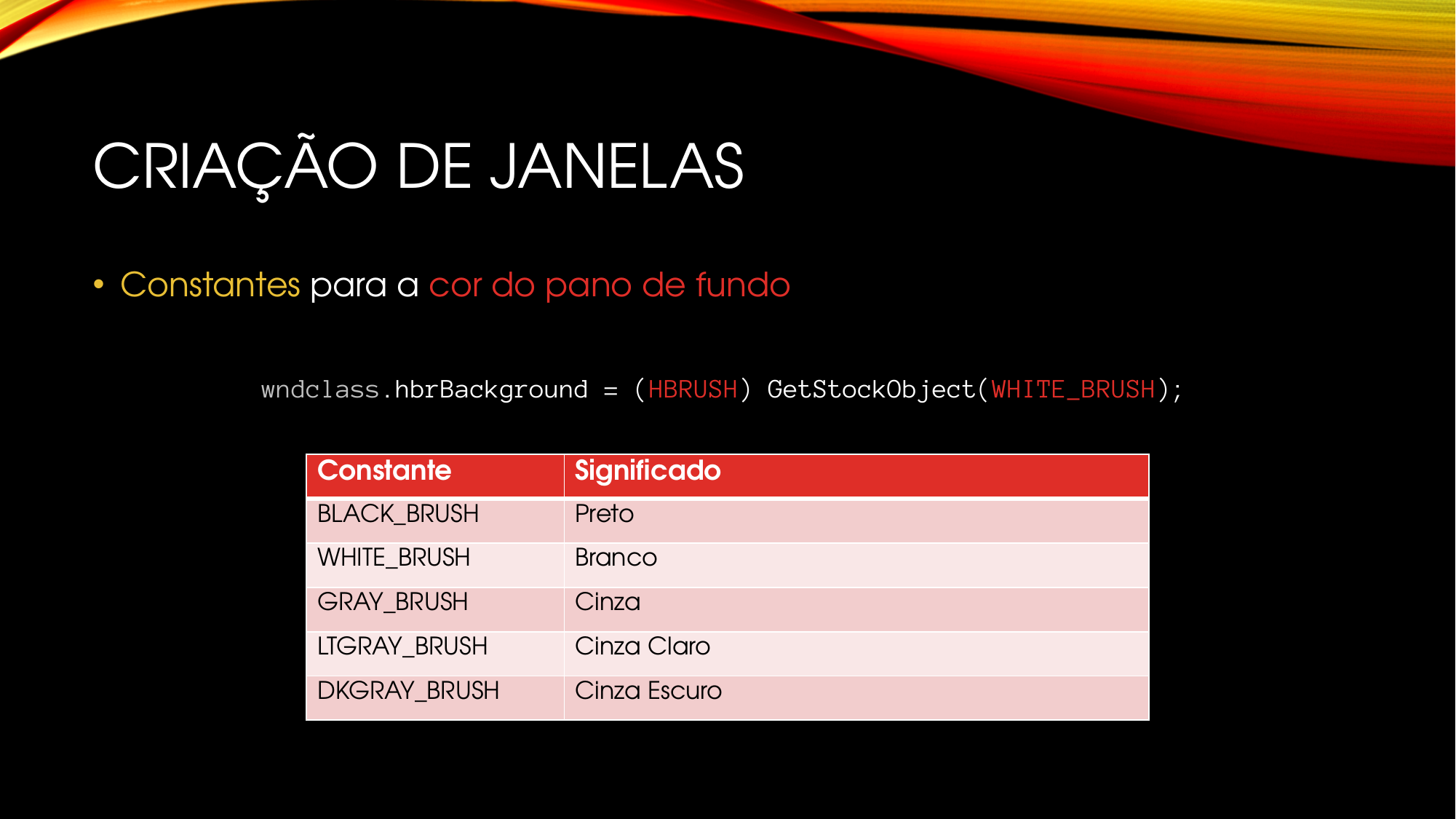

# Criação de Janelas
Constantes para a cor do pano de fundo
wndclass.hbrBackground = (HBRUSH) GetStockObject(WHITE_BRUSH);
| Constante | Significado |
| --- | --- |
| BLACK\_BRUSH | Preto |
| WHITE\_BRUSH | Branco |
| GRAY\_BRUSH | Cinza |
| LTGRAY\_BRUSH | Cinza Claro |
| DKGRAY\_BRUSH | Cinza Escuro |